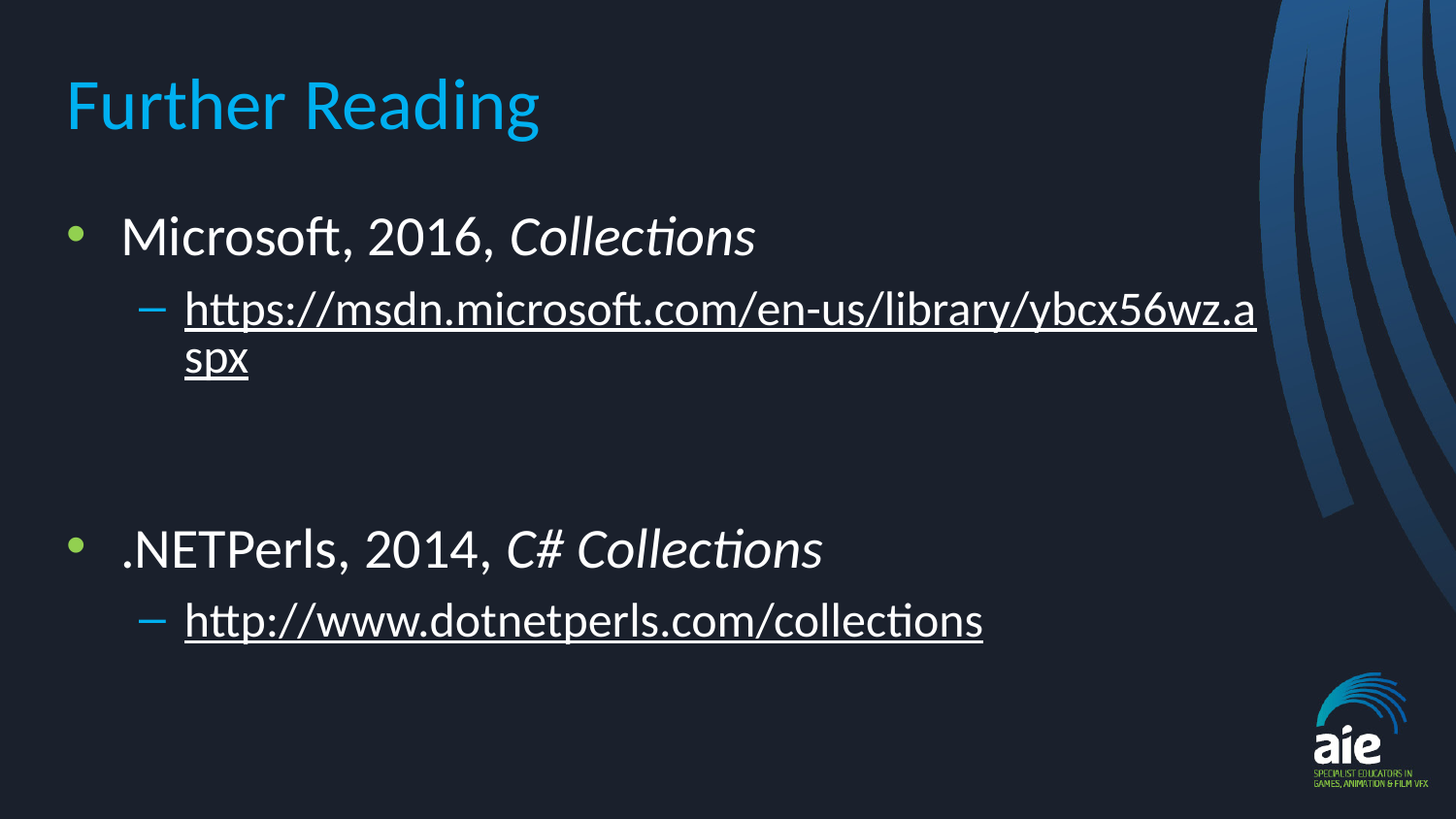

# Further Reading
Microsoft, 2016, Collections
https://msdn.microsoft.com/en-us/library/ybcx56wz.aspx
.NETPerls, 2014, C# Collections
http://www.dotnetperls.com/collections